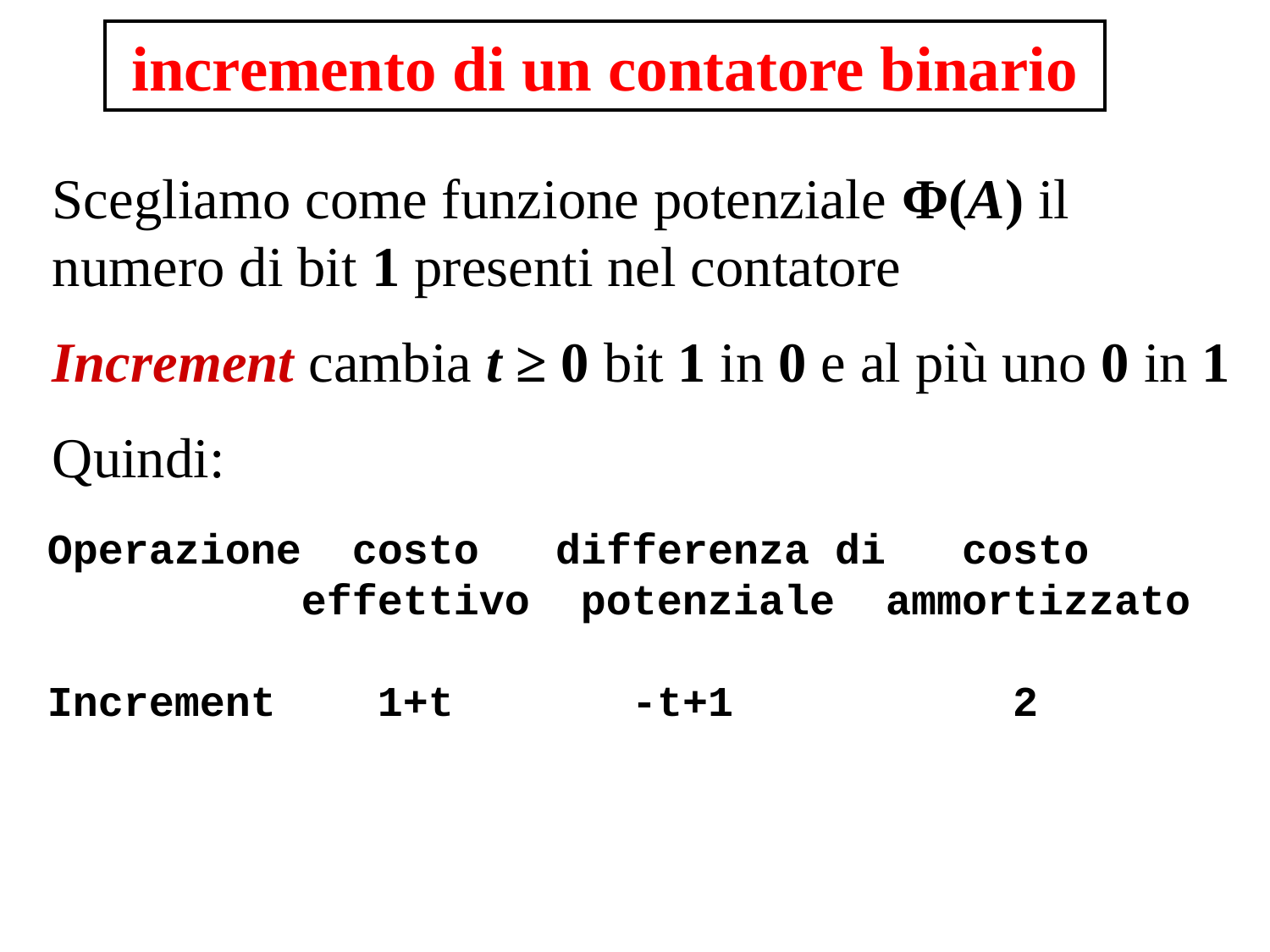

incremento di un contatore binario
Scegliamo come funzione potenziale Φ(A) il numero di bit 1 presenti nel contatore
Increment cambia t ≥ 0 bit 1 in 0 e al più uno 0 in 1
Quindi:
Operazione  costo   differenza di   costo
          effettivo  potenziale  ammortizzato

Increment    1+t       -t+1           2